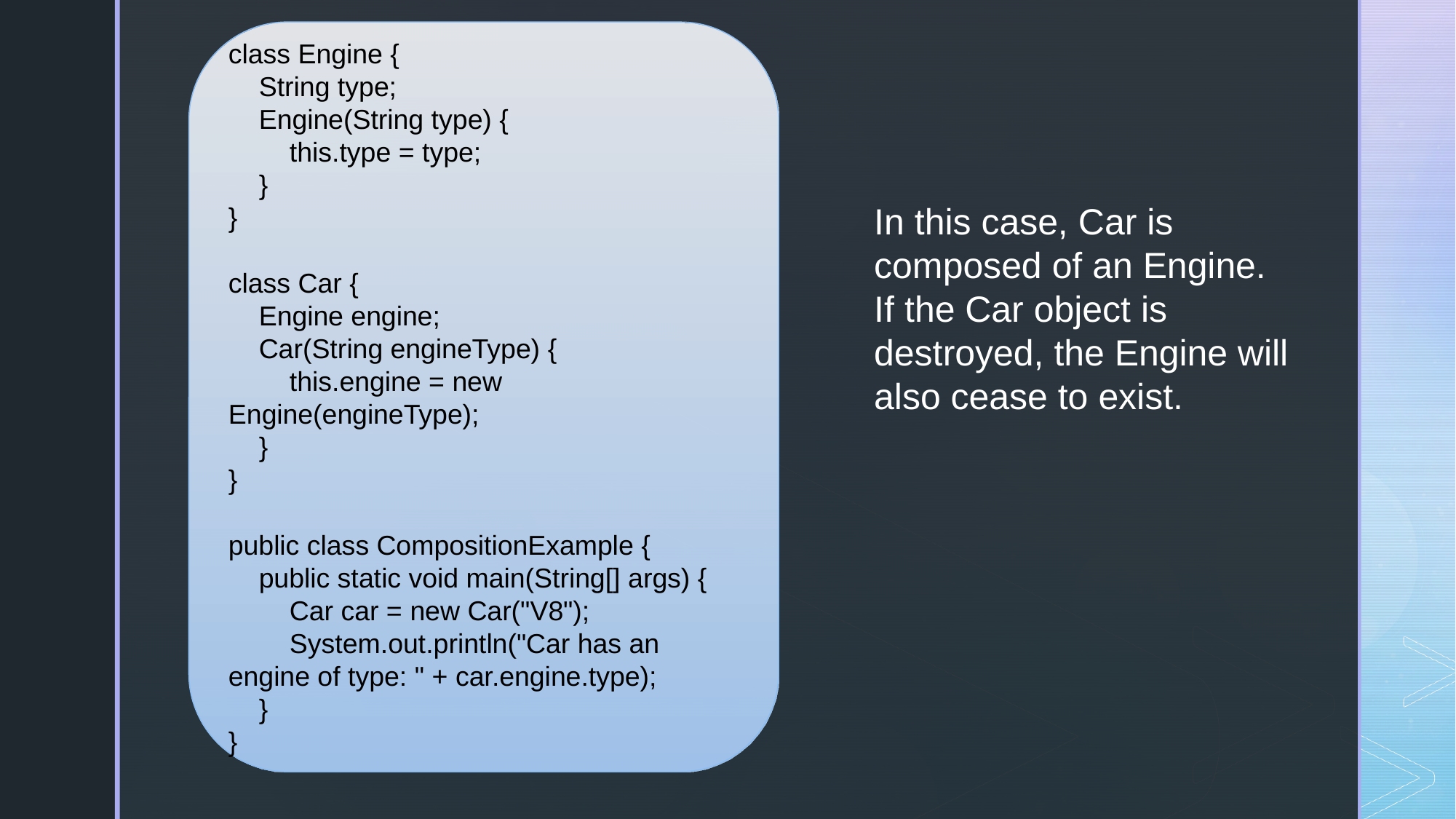

class Engine {
    String type;
    Engine(String type) {
        this.type = type;
    }
}

class Car {
    Engine engine;
    Car(String engineType) {
        this.engine = new Engine(engineType);
    }
}

public class CompositionExample {
    public static void main(String[] args) {
        Car car = new Car("V8");
        System.out.println("Car has an engine of type: " + car.engine.type);
    }
}
In this case, Car is composed of an Engine. If the Car object is destroyed, the Engine will also cease to exist.